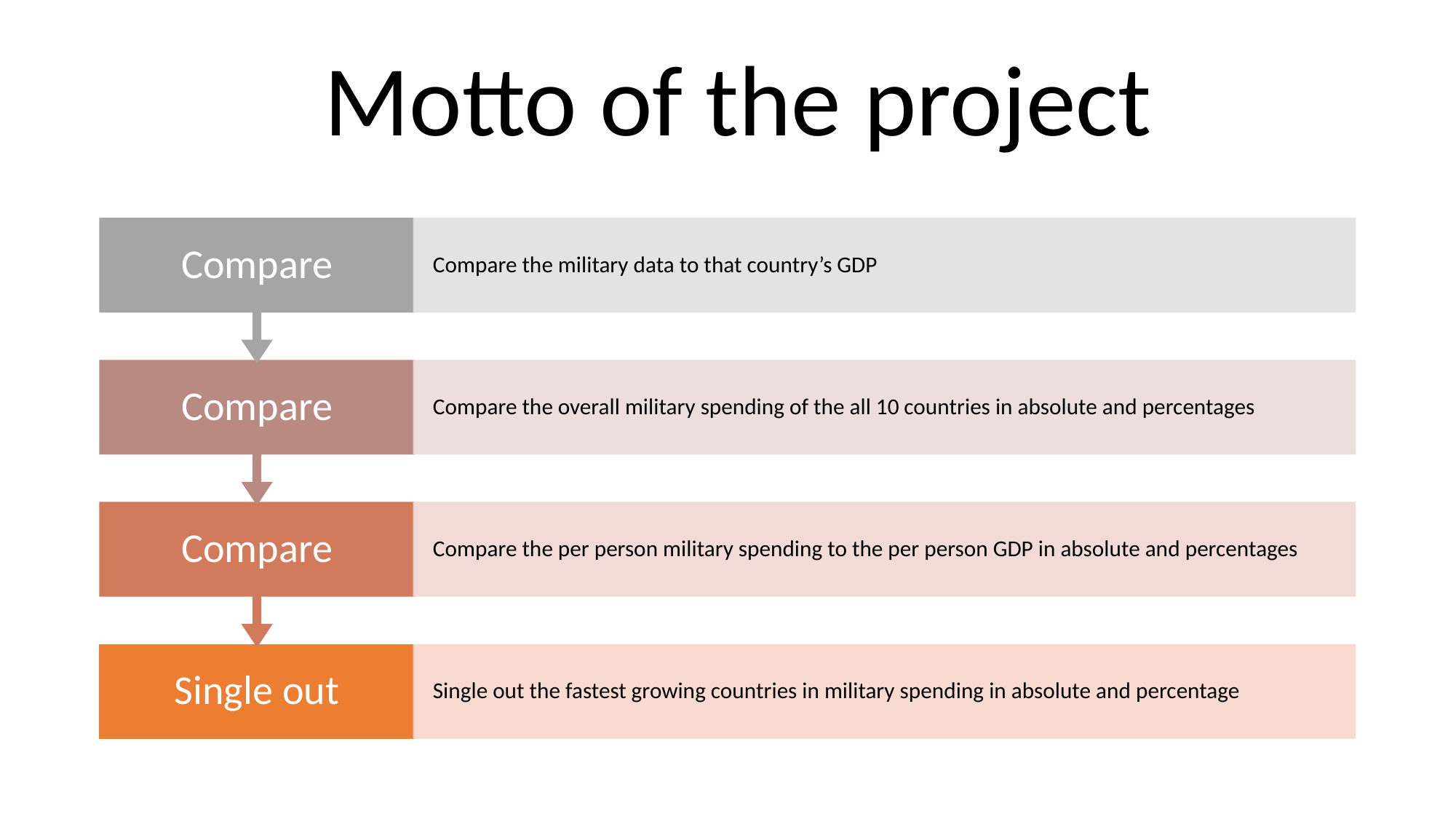

# Motto of the project
Single out
Single out the fastest growing countries in military spending in absolute and percentage
Compare
Compare the per person military spending to the per person GDP in absolute and percentages
Compare
Compare the overall military spending of the all 10 countries in absolute and percentages
Compare
Compare the military data to that country’s GDP